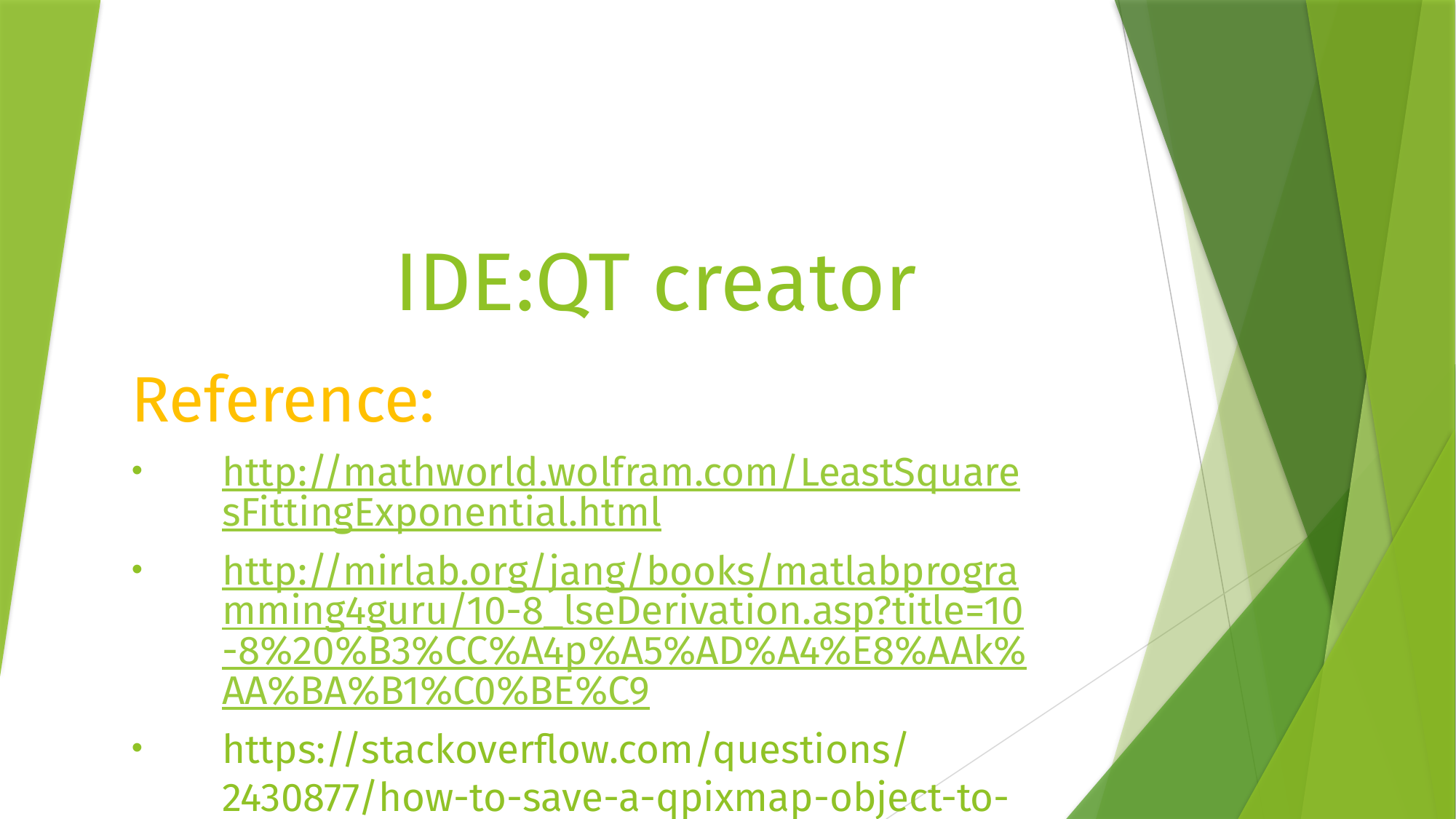

# IDE:QT creator
Reference:
http://mathworld.wolfram.com/LeastSquaresFittingExponential.html
http://mirlab.org/jang/books/matlabprogramming4guru/10-8_lseDerivation.asp?title=10-8%20%B3%CC%A4p%A5%AD%A4%E8%AAk%AA%BA%B1%C0%BE%C9
https://stackoverflow.com/questions/2430877/how-to-save-a-qpixmap-object-to-a-file